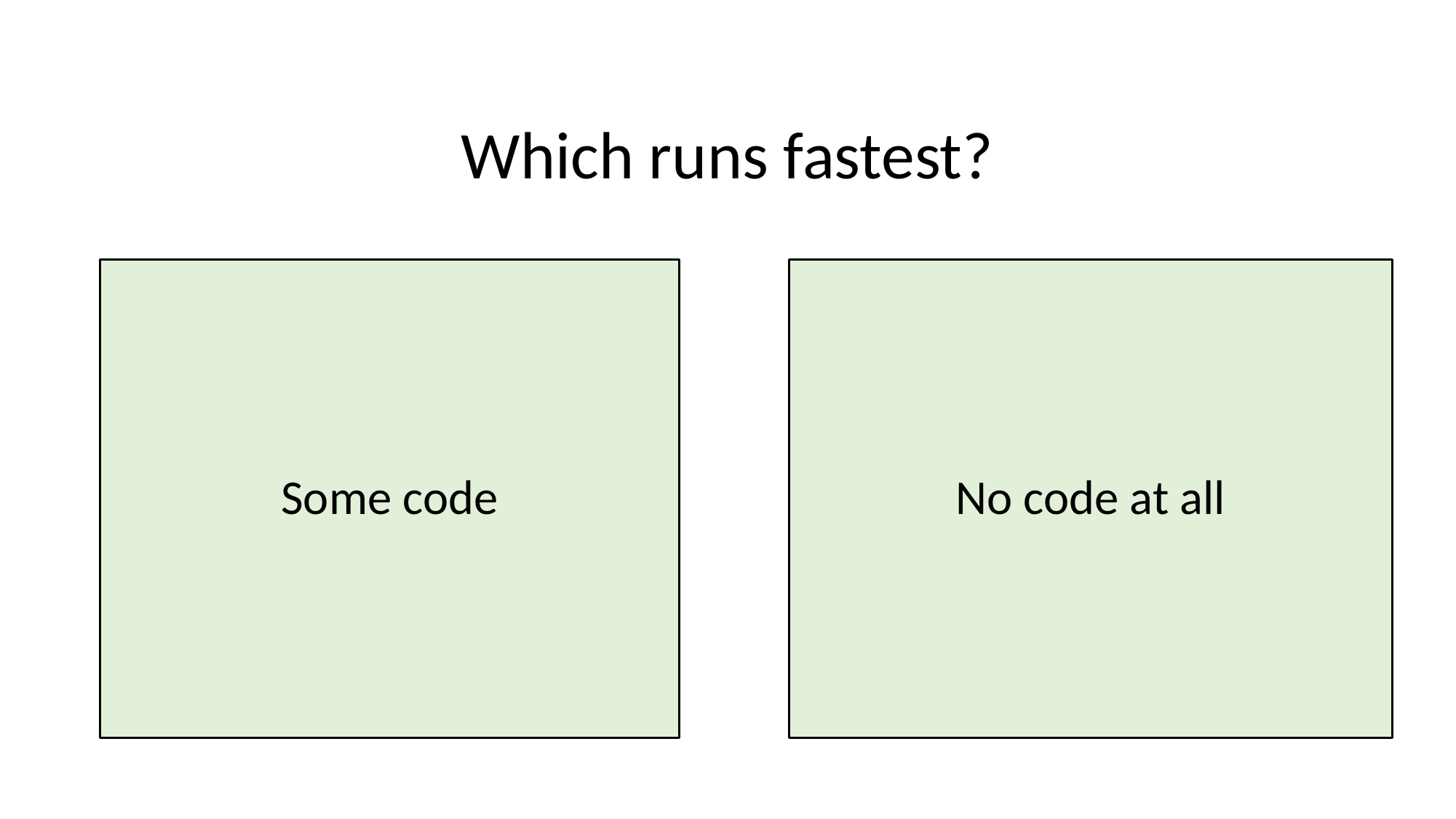

# Which runs fastest?
Some code
No code at all